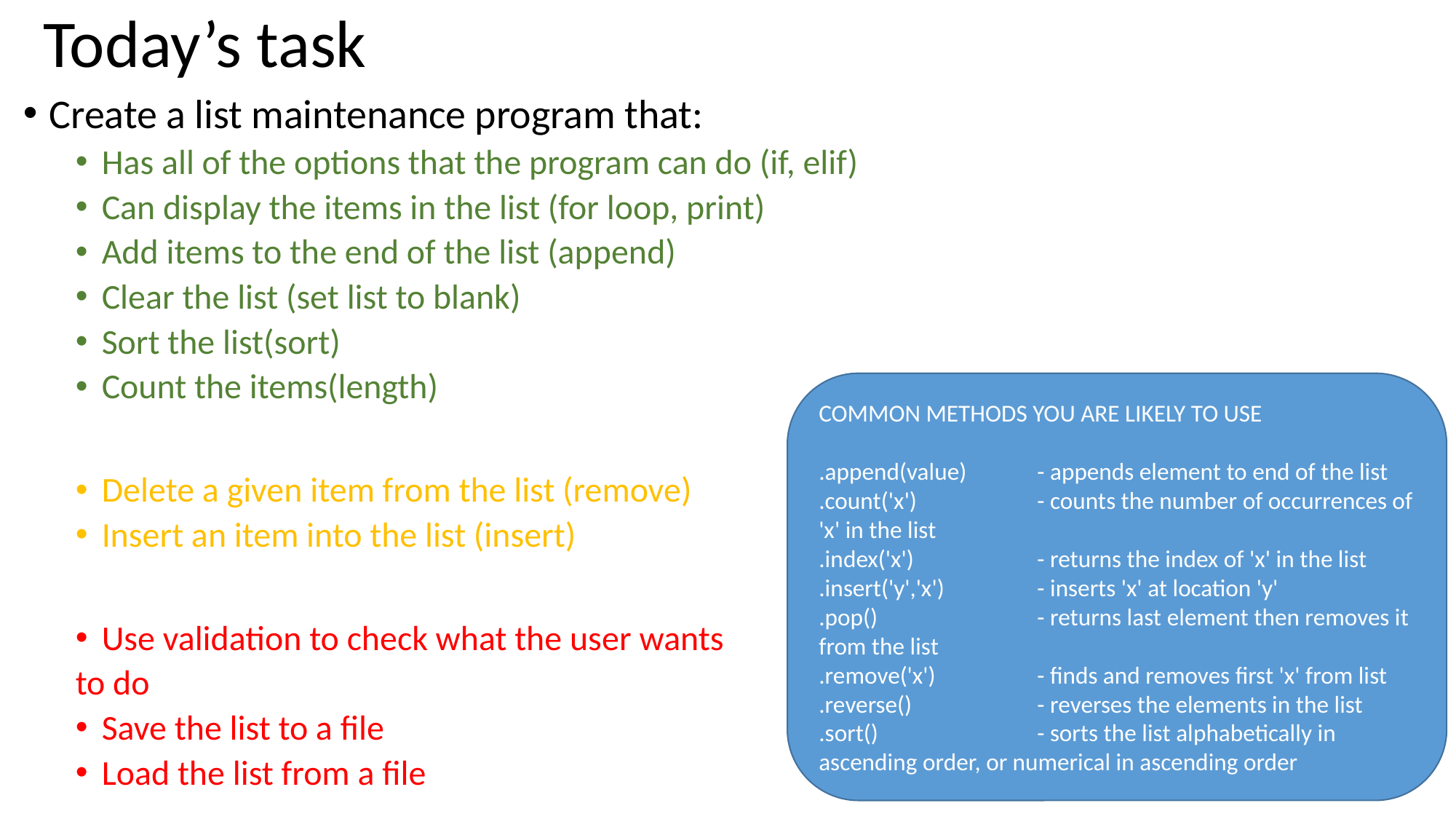

# Today’s task
Create a list maintenance program that:
Has all of the options that the program can do (if, elif)
Can display the items in the list (for loop, print)
Add items to the end of the list (append)
Clear the list (set list to blank)
Sort the list(sort)
Count the items(length)

Delete a given item from the list (remove)
Insert an item into the list (insert)

Use validation to check what the user wants
to do
Save the list to a file
Load the list from a file
COMMON METHODS YOU ARE LIKELY TO USE

.append(value)	- appends element to end of the list
.count('x')		- counts the number of occurrences of 'x' in the list
.index('x') 		- returns the index of 'x' in the list
.insert('y','x') 	- inserts 'x' at location 'y'
.pop() 		- returns last element then removes it from the list
.remove('x')	- finds and removes first 'x' from list
.reverse() 		- reverses the elements in the list
.sort() 		- sorts the list alphabetically in ascending order, or numerical in ascending order